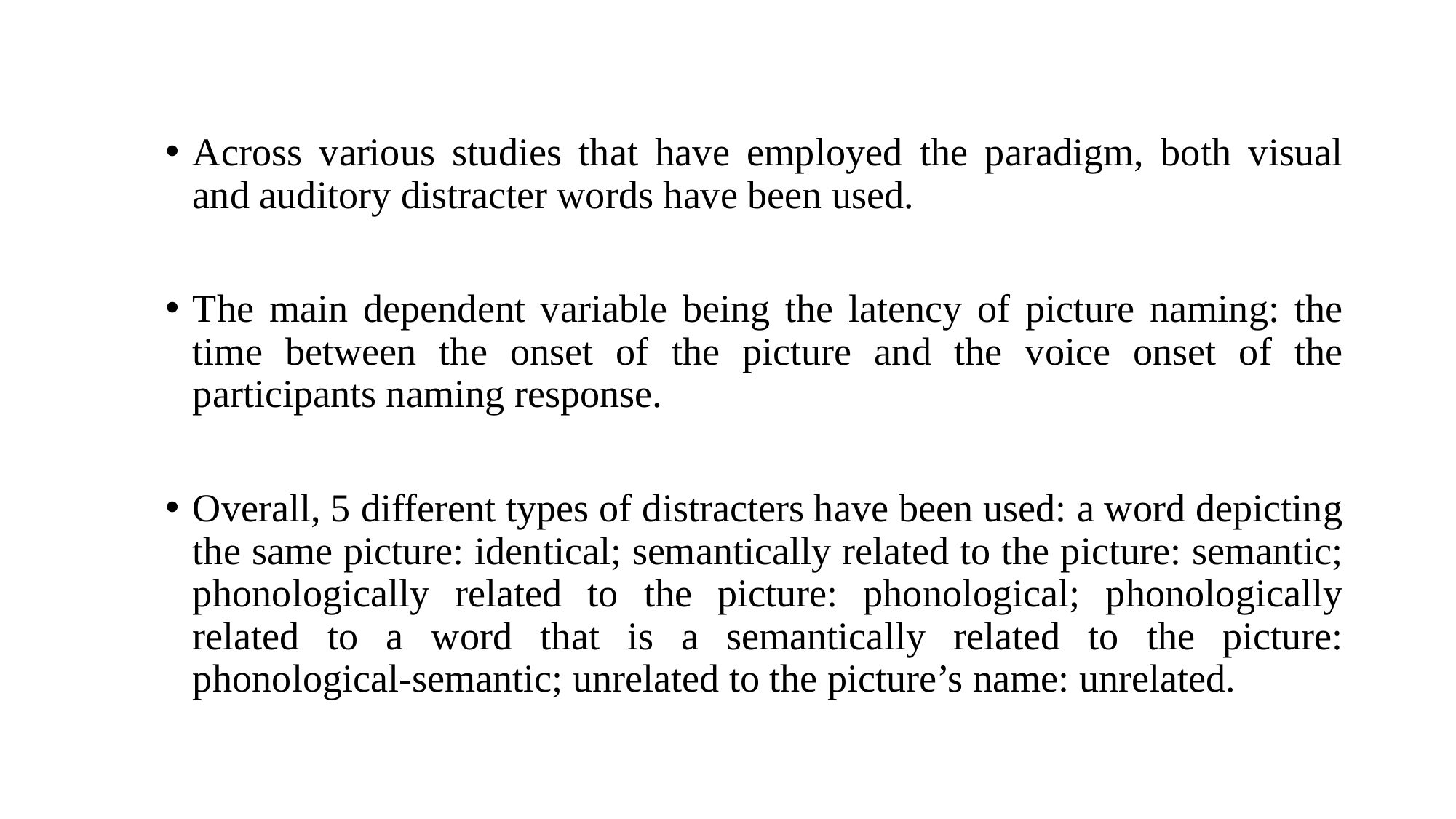

Across various studies that have employed the paradigm, both visual and auditory distracter words have been used.

The main dependent variable being the latency of picture naming: the time between the onset of the picture and the voice onset of the participants naming response.

Overall, 5 different types of distracters have been used: a word depicting the same picture: identical; semantically related to the picture: semantic; phonologically related to the picture: phonological; phonologically related to a word that is a semantically related to the picture: phonological-semantic; unrelated to the picture’s name: unrelated.